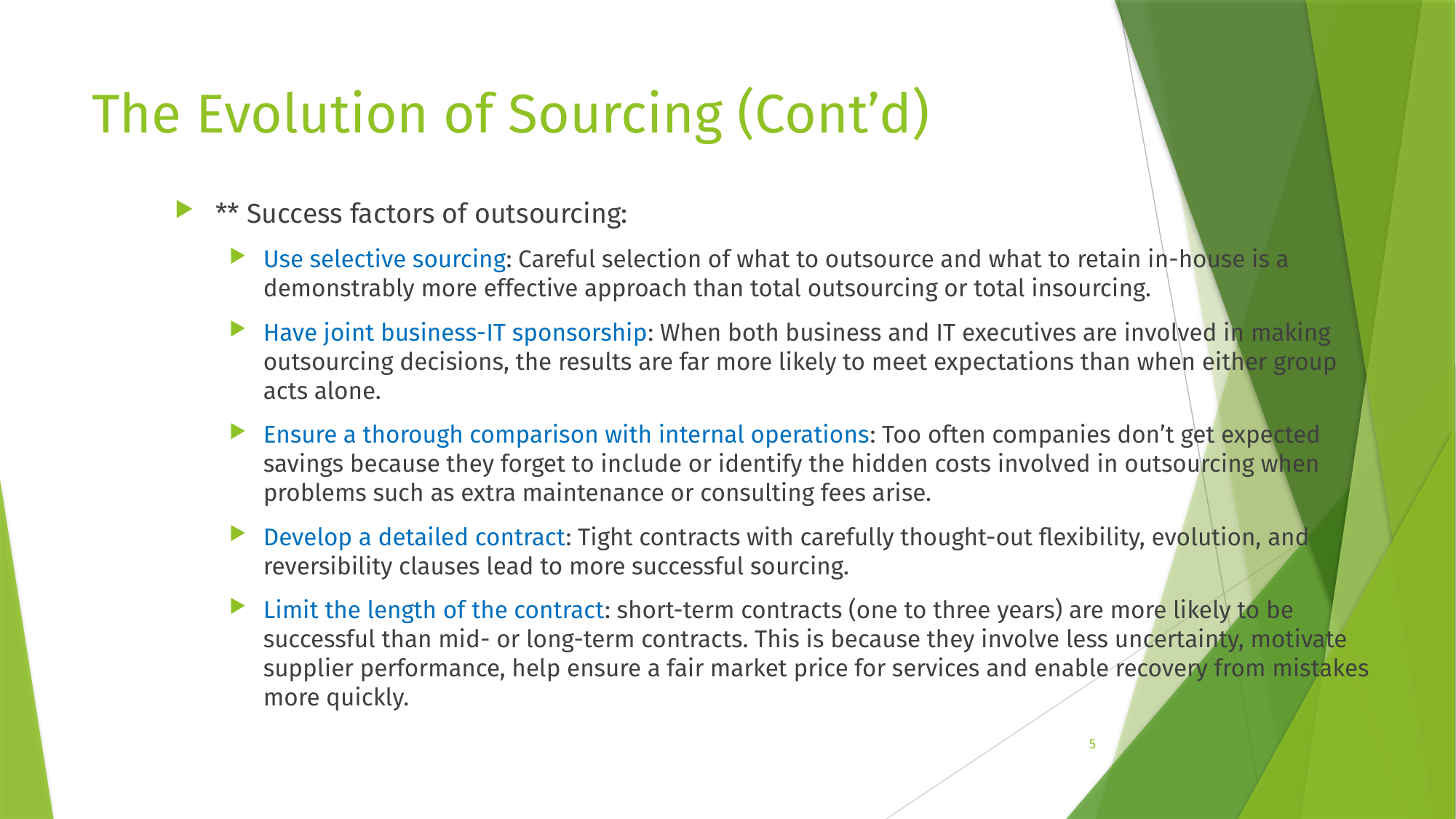

# The Evolution of Sourcing (Cont’d)
** Success factors of outsourcing:
Use selective sourcing: Careful selection of what to outsource and what to retain in-house is a demonstrably more effective approach than total outsourcing or total insourcing.
Have joint business-IT sponsorship: When both business and IT executives are involved in making outsourcing decisions, the results are far more likely to meet expectations than when either group acts alone.
Ensure a thorough comparison with internal operations: Too often companies don’t get expected savings because they forget to include or identify the hidden costs involved in outsourcing when problems such as extra maintenance or consulting fees arise.
Develop a detailed contract: Tight contracts with carefully thought-out flexibility, evolution, and reversibility clauses lead to more successful sourcing.
Limit the length of the contract: short-term contracts (one to three years) are more likely to be successful than mid- or long-term contracts. This is because they involve less uncertainty, motivate supplier performance, help ensure a fair market price for services and enable recovery from mistakes more quickly.
5